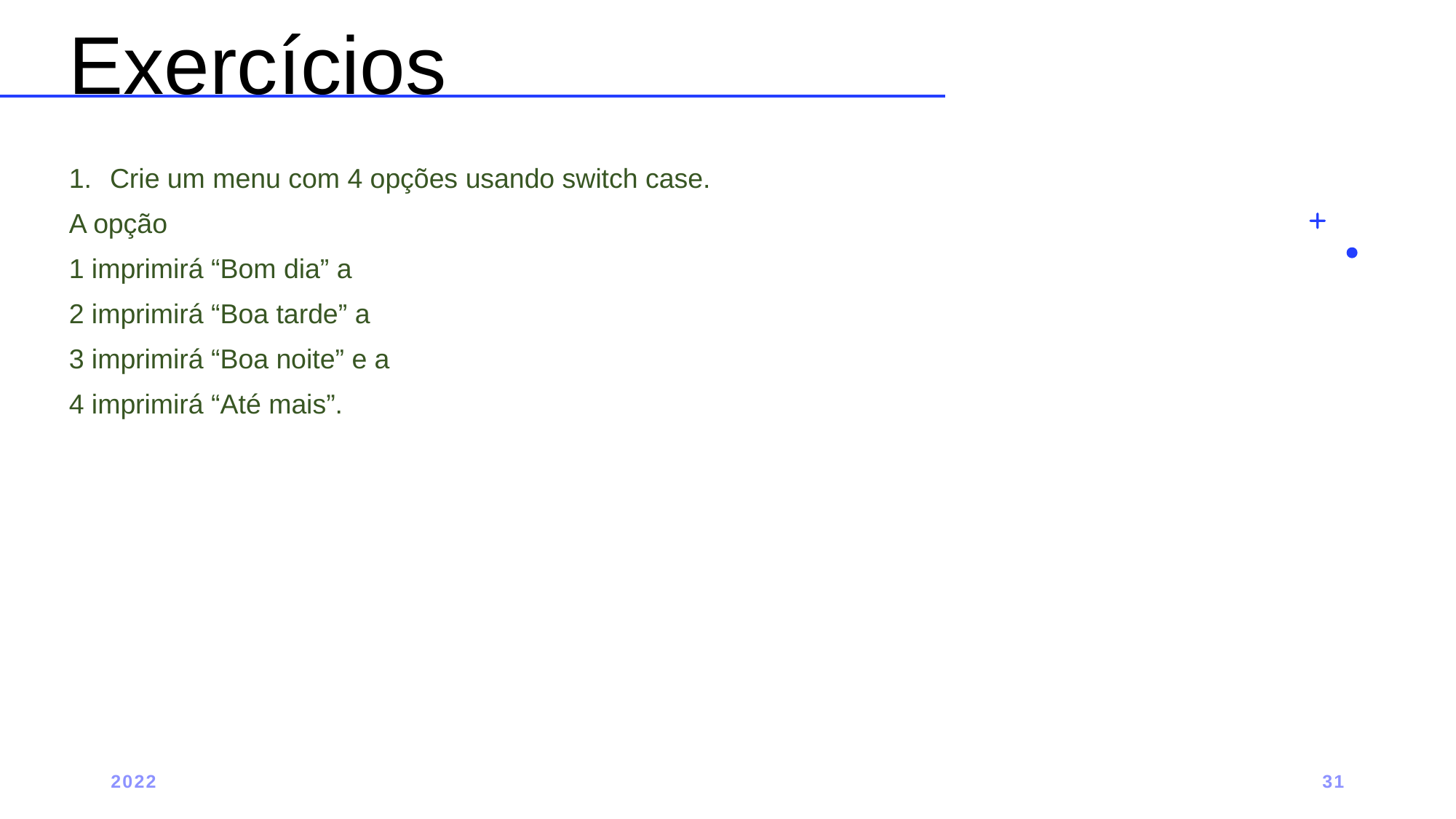

# Exercícios

Crie um menu com 4 opções usando switch case.
A opção
1 imprimirá “Bom dia” a
2 imprimirá “Boa tarde” a
3 imprimirá “Boa noite” e a
4 imprimirá “Até mais”.
2022
31